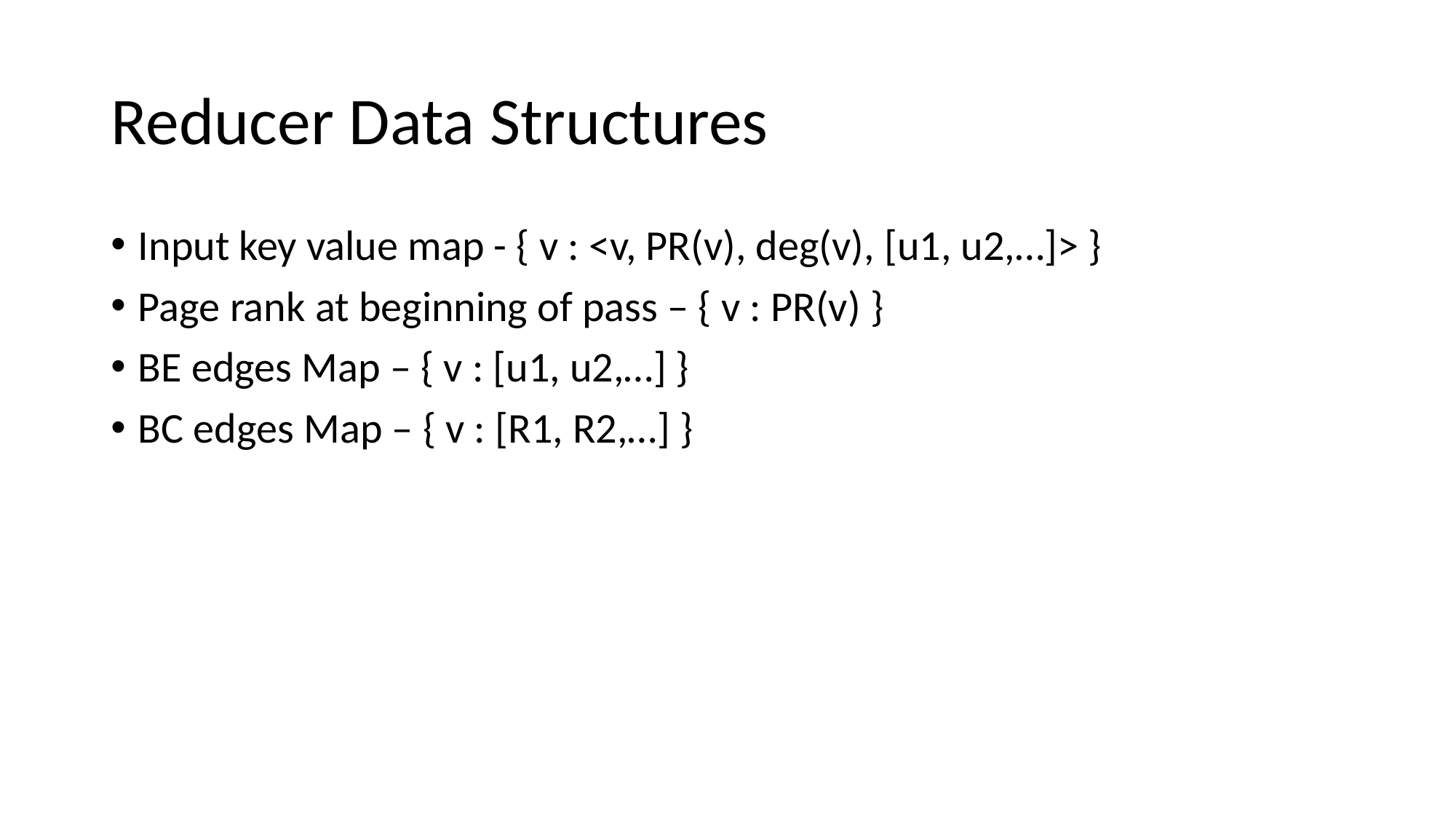

# Reducer Data Structures
Input key value map - { v : <v, PR(v), deg(v), [u1, u2,…]> }
Page rank at beginning of pass – { v : PR(v) }
BE edges Map – { v : [u1, u2,…] }
BC edges Map – { v : [R1, R2,…] }